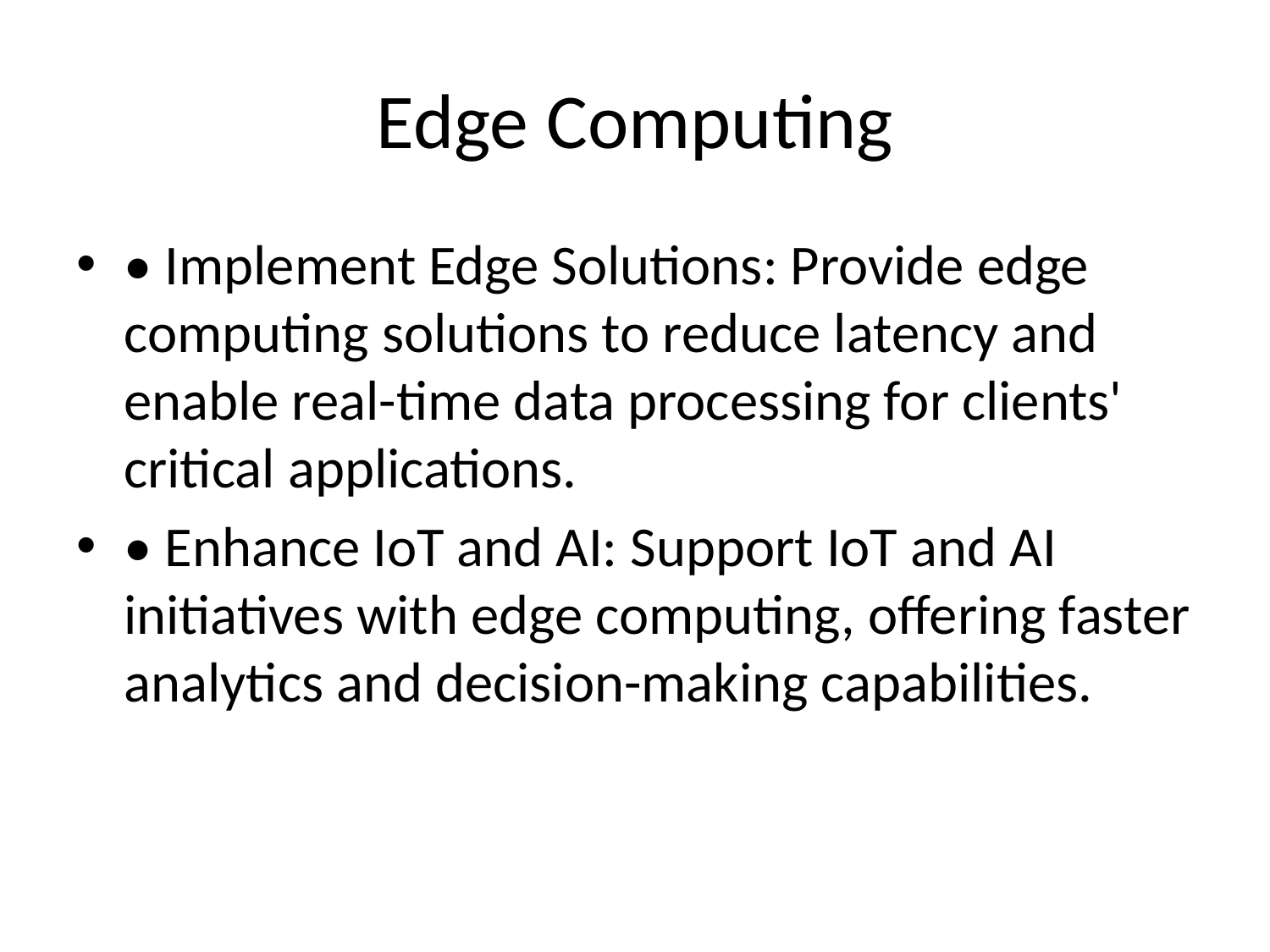

# Edge Computing
• Implement Edge Solutions: Provide edge computing solutions to reduce latency and enable real-time data processing for clients' critical applications.
• Enhance IoT and AI: Support IoT and AI initiatives with edge computing, offering faster analytics and decision-making capabilities.